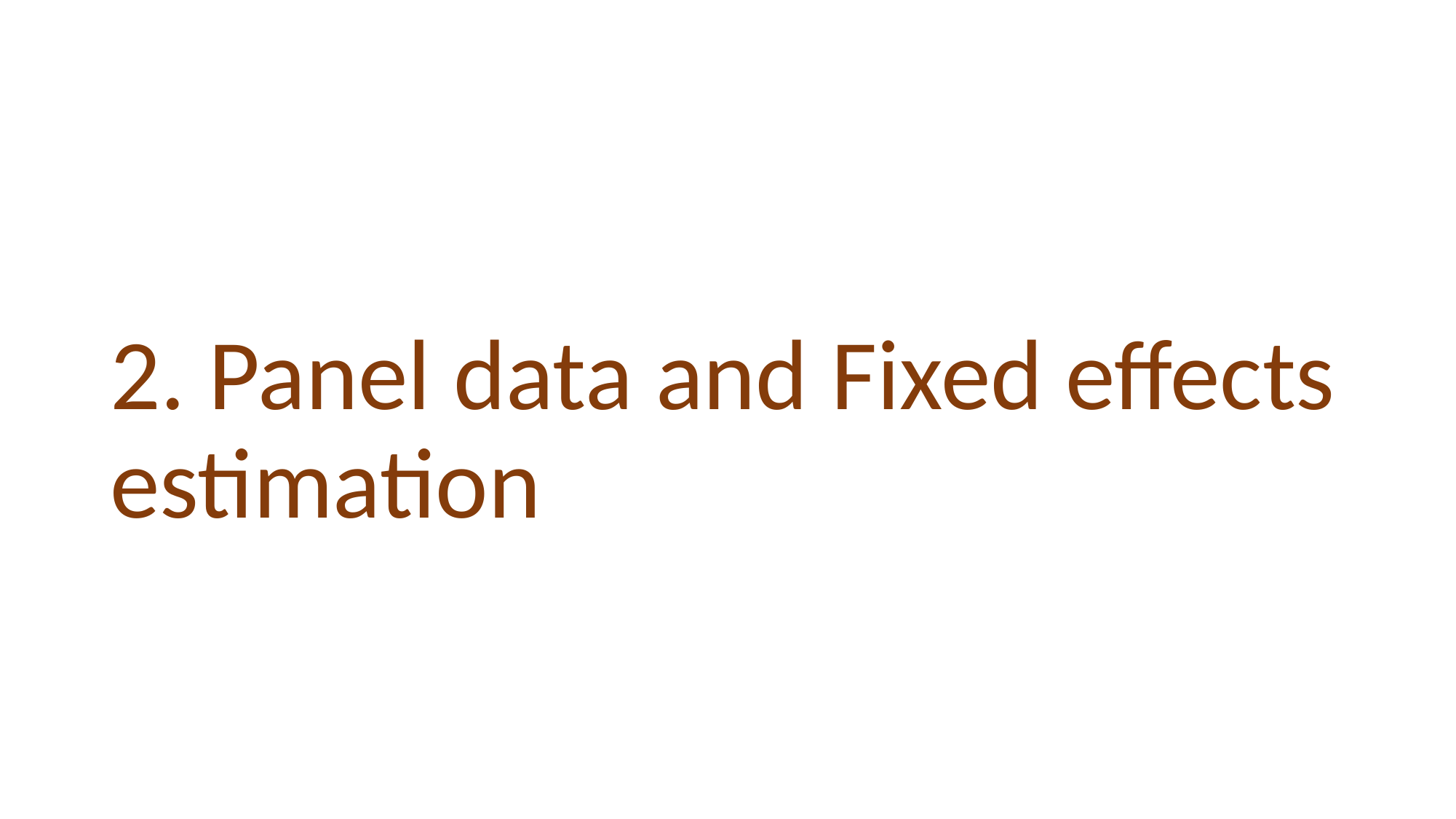

2. Panel data and Fixed effects estimation